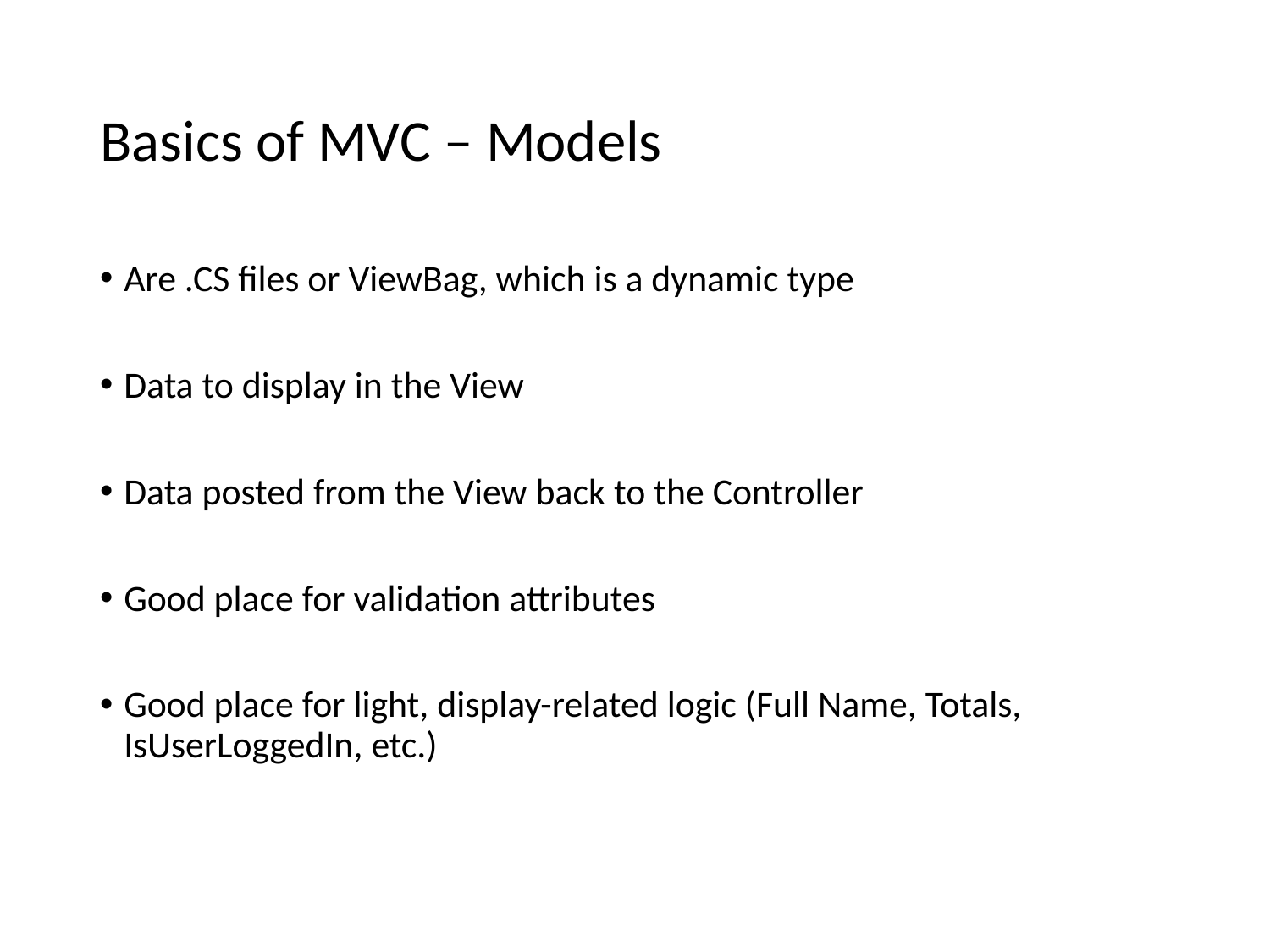

# Basics of MVC – Models
Are .CS files or ViewBag, which is a dynamic type

Data to display in the View

Data posted from the View back to the Controller

Good place for validation attributes

Good place for light, display-related logic (Full Name, Totals, IsUserLoggedIn, etc.)